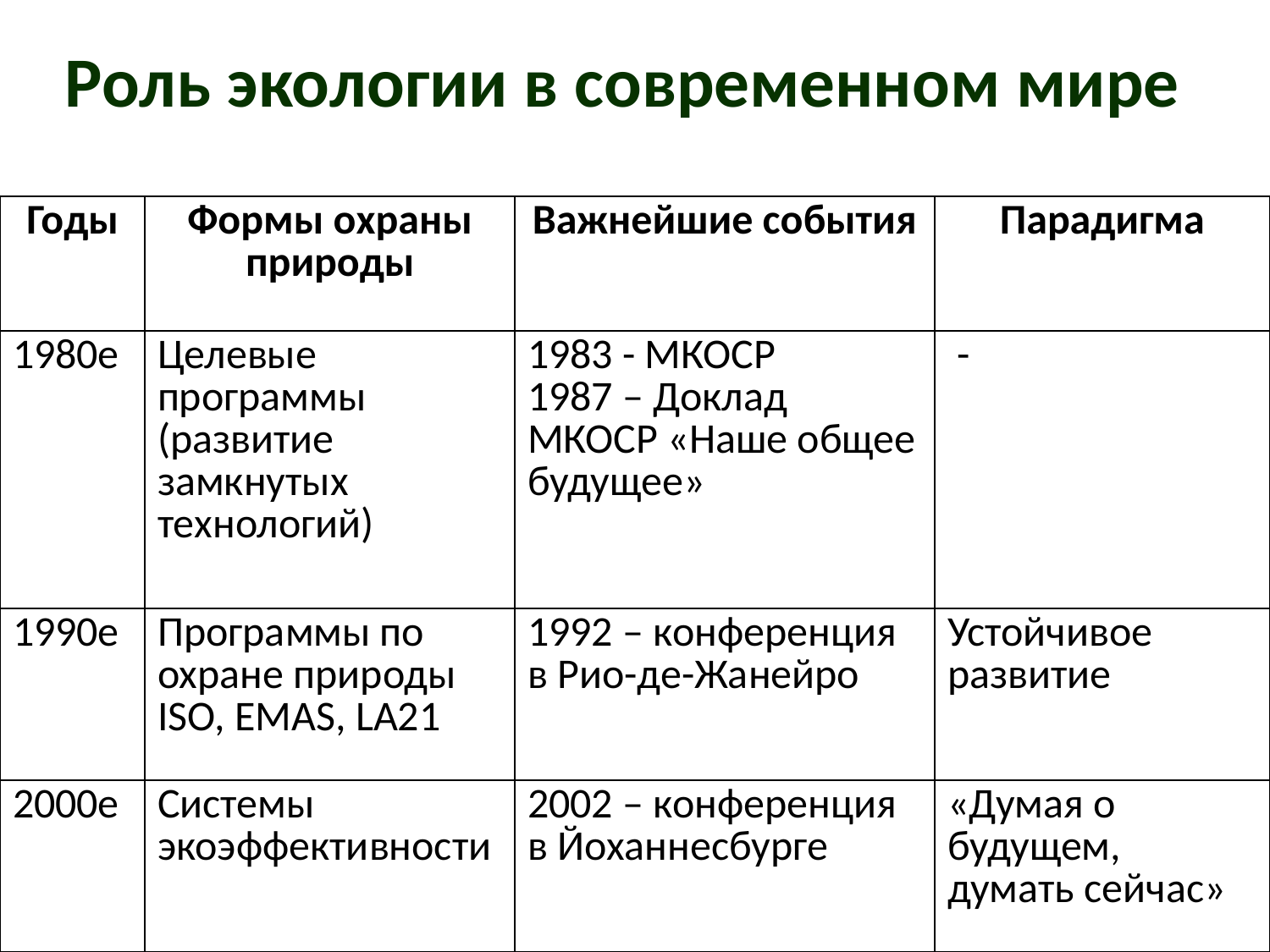

# Роль экологии в современном мире
| Годы | Формы охраны природы | Важнейшие события | Парадигма |
| --- | --- | --- | --- |
| 1980е | Целевые программы (развитие замкнутых технологий) | 1983 - МКОСР 1987 – Доклад МКОСР «Наше общее будущее» | - |
| 1990е | Программы по охране природы ISO, EMAS, LA21 | 1992 – конференция в Рио-де-Жанейро | Устойчивое развитие |
| 2000е | Системы экоэффективности | 2002 – конференция в Йоханнесбурге | «Думая о будущем, думать сейчас» |